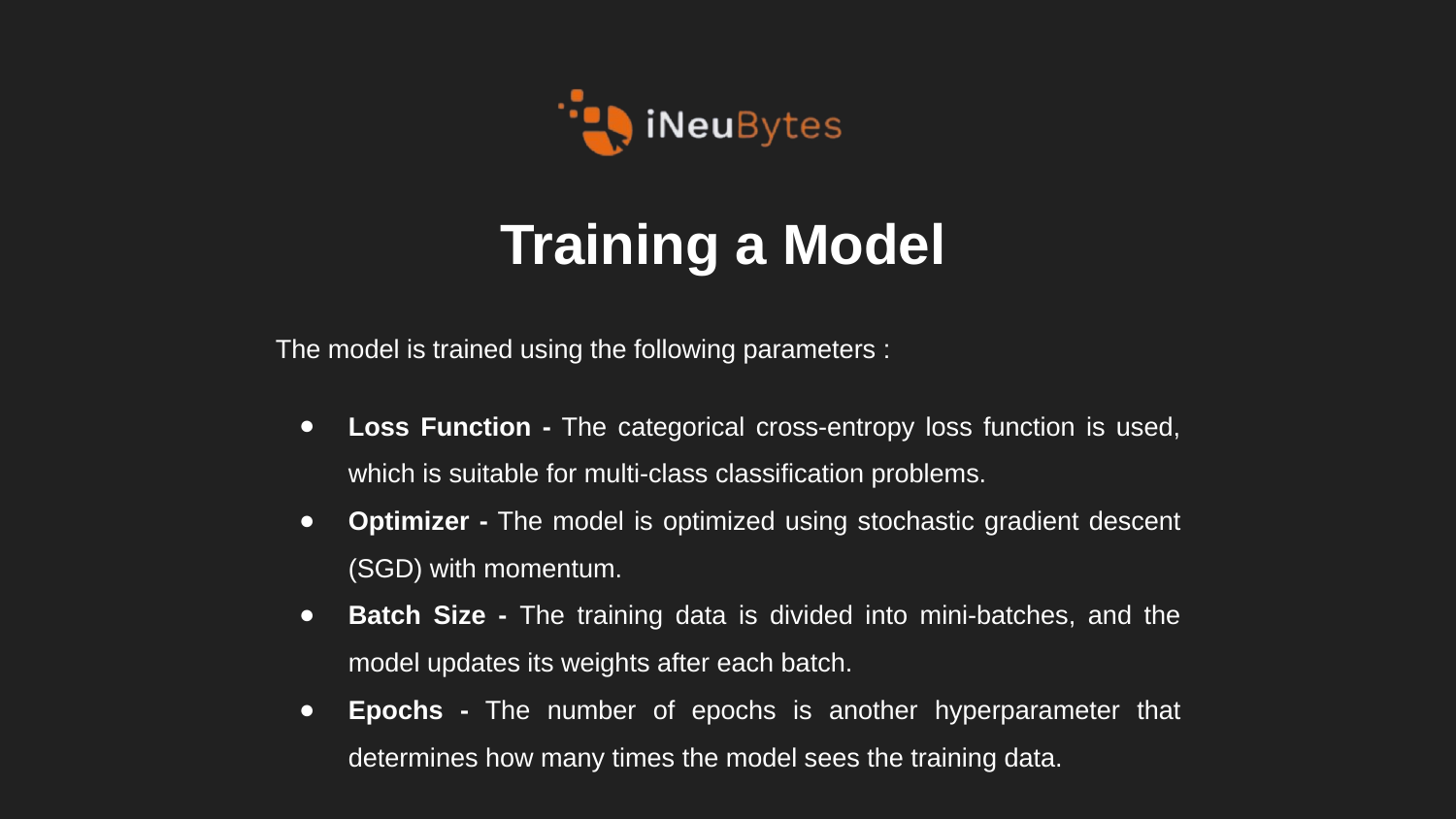

# Training a Model
The model is trained using the following parameters :
Loss Function - The categorical cross-entropy loss function is used, which is suitable for multi-class classification problems.
Optimizer - The model is optimized using stochastic gradient descent (SGD) with momentum.
Batch Size - The training data is divided into mini-batches, and the model updates its weights after each batch.
Epochs - The number of epochs is another hyperparameter that determines how many times the model sees the training data.